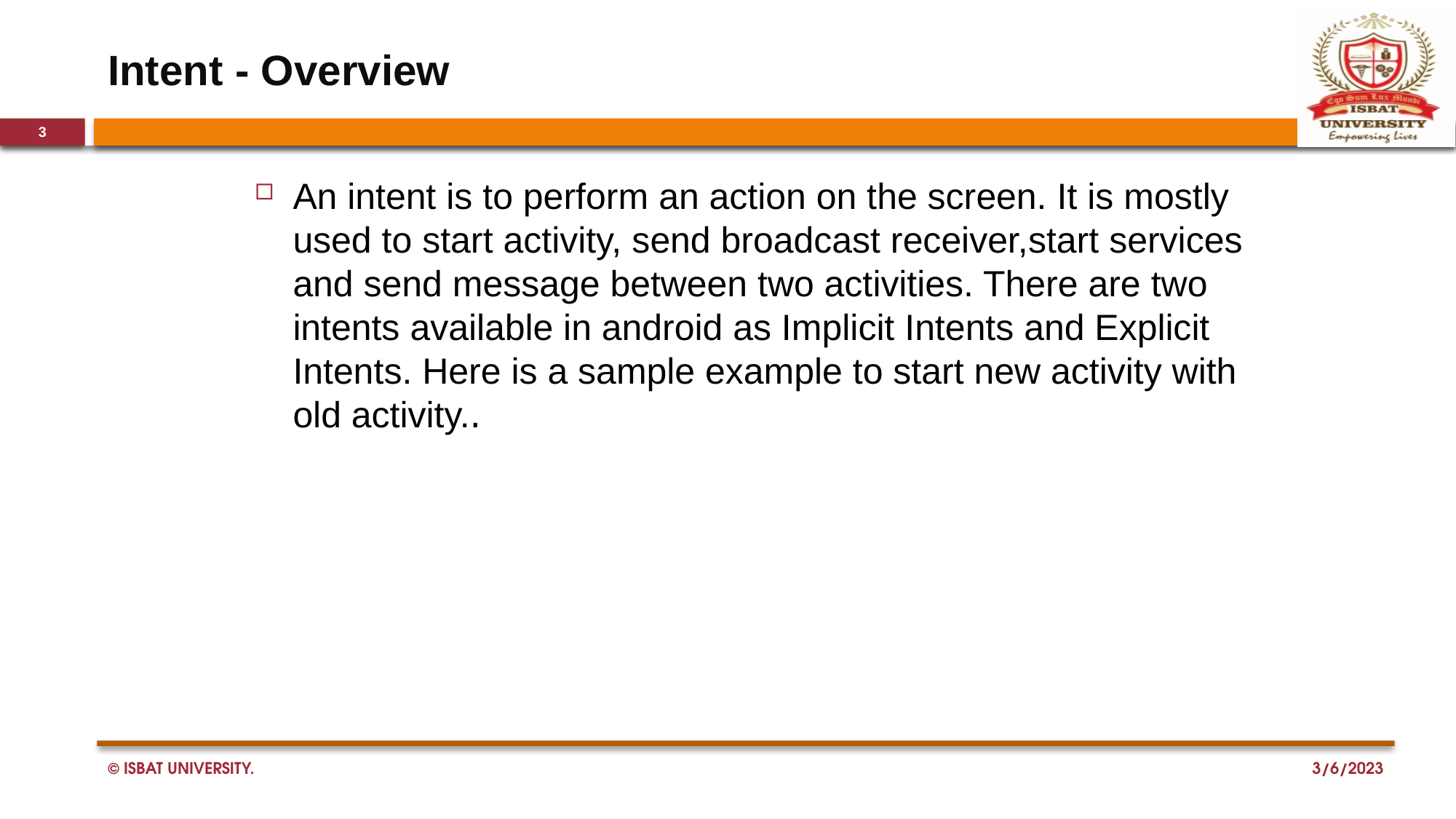

# Intent - Overview
3
An intent is to perform an action on the screen. It is mostly used to start activity, send broadcast receiver,start services and send message between two activities. There are two intents available in android as Implicit Intents and Explicit Intents. Here is a sample example to start new activity with old activity..